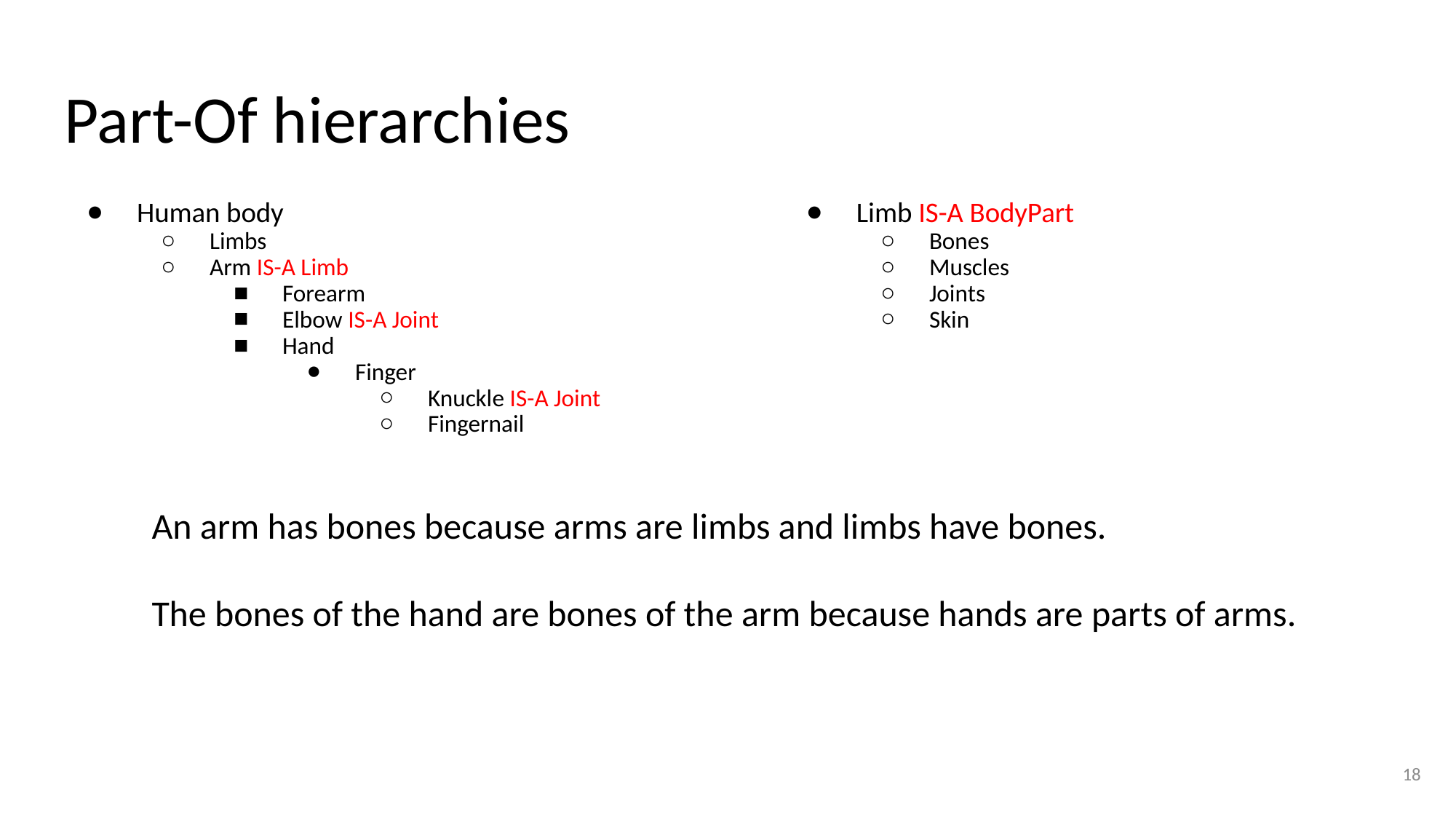

# Part-Of hierarchies
Human body
Limbs
Arm IS-A Limb
Forearm
Elbow IS-A Joint
Hand
Finger
Knuckle IS-A Joint
Fingernail
Limb IS-A BodyPart
Bones
Muscles
Joints
Skin
An arm has bones because arms are limbs and limbs have bones.

The bones of the hand are bones of the arm because hands are parts of arms.
18